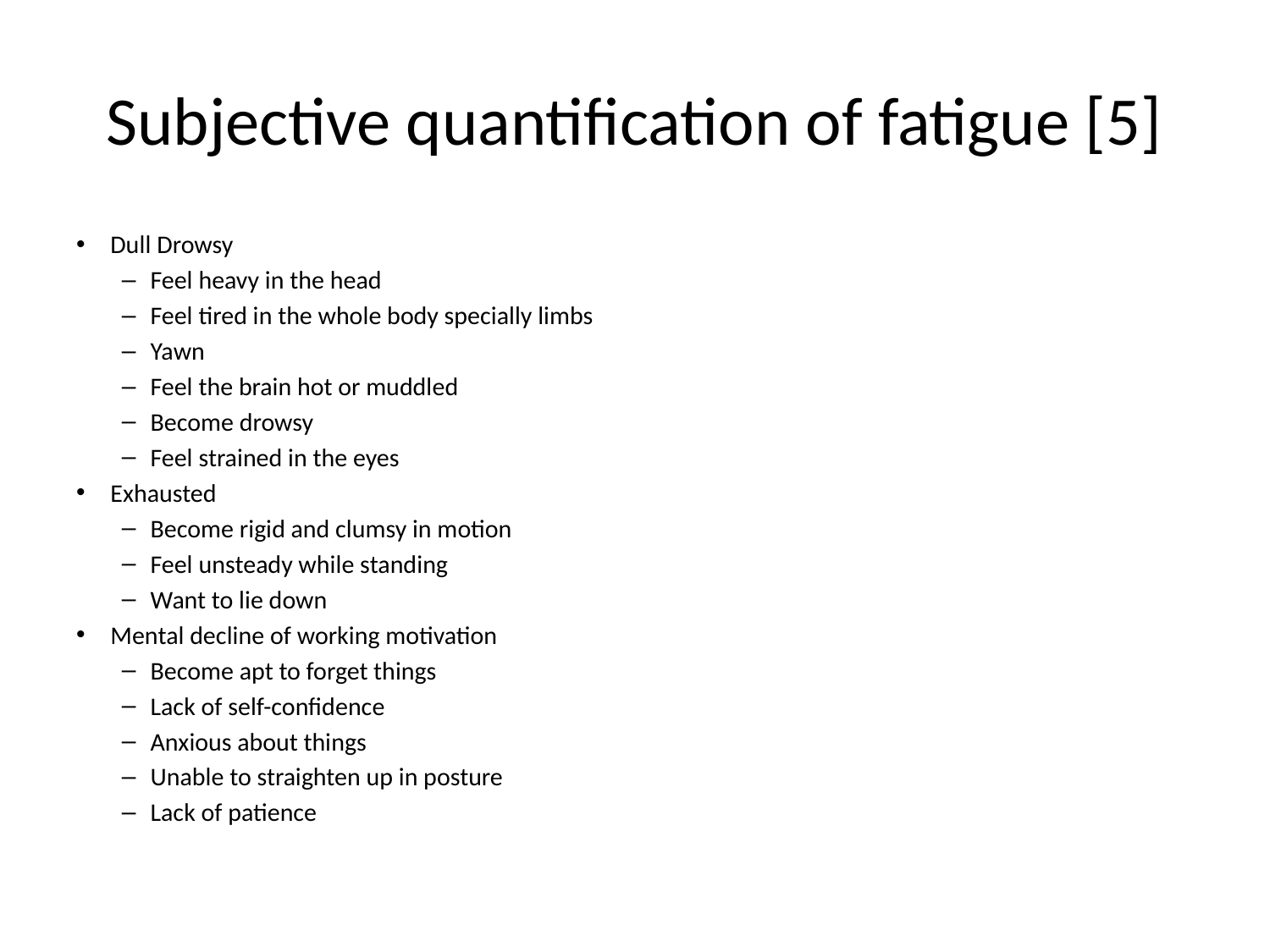

# Subjective quantification of fatigue [5]
Dull Drowsy
Feel heavy in the head
Feel tired in the whole body specially limbs
Yawn
Feel the brain hot or muddled
Become drowsy
Feel strained in the eyes
Exhausted
Become rigid and clumsy in motion
Feel unsteady while standing
Want to lie down
Mental decline of working motivation
Become apt to forget things
Lack of self-confidence
Anxious about things
Unable to straighten up in posture
Lack of patience